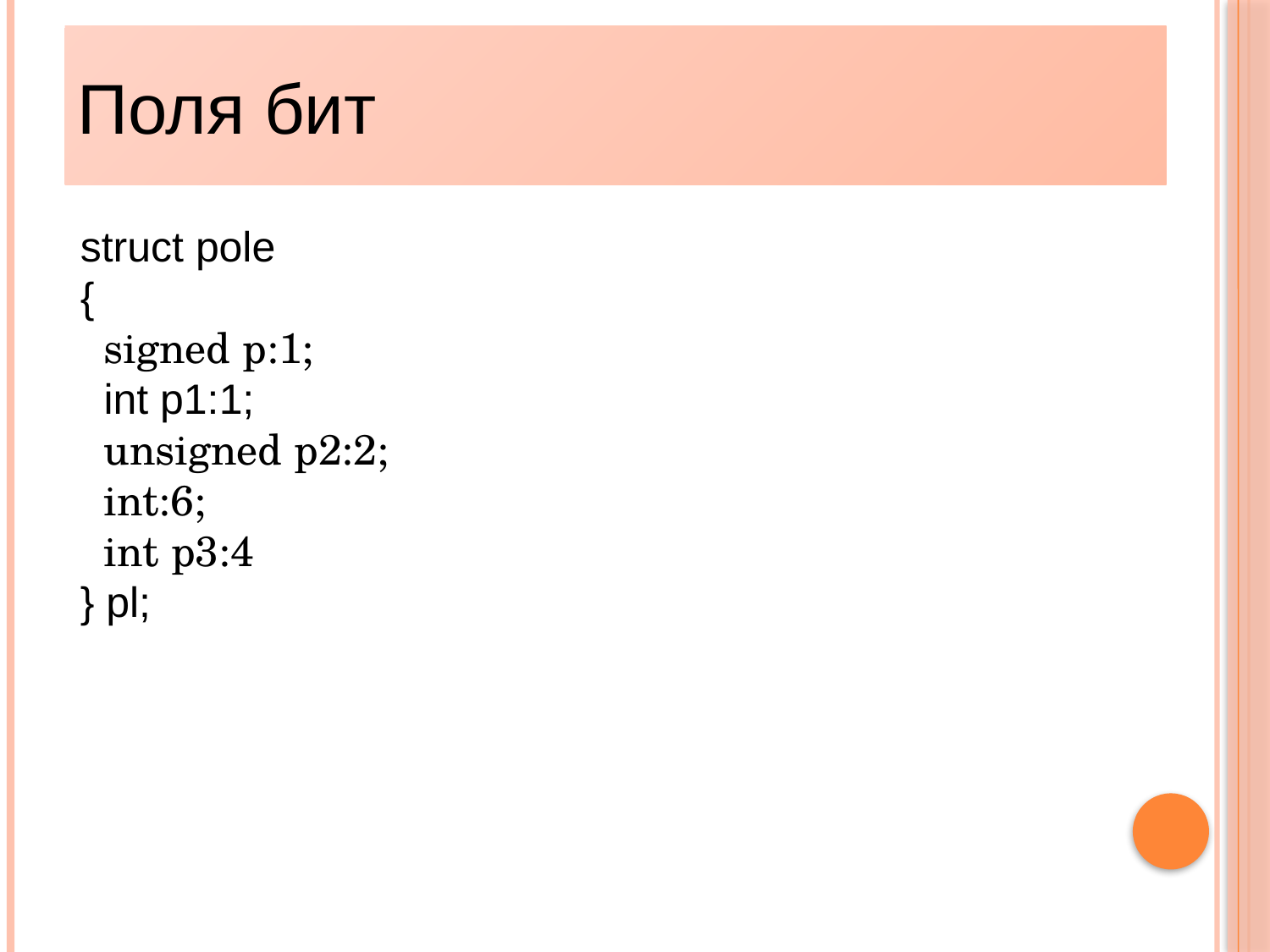

Поля бит
34
struct pole
{
  signed p:1;
  int p1:1;
  unsigned p2:2;
  int:6;
  int p3:4
} pl;